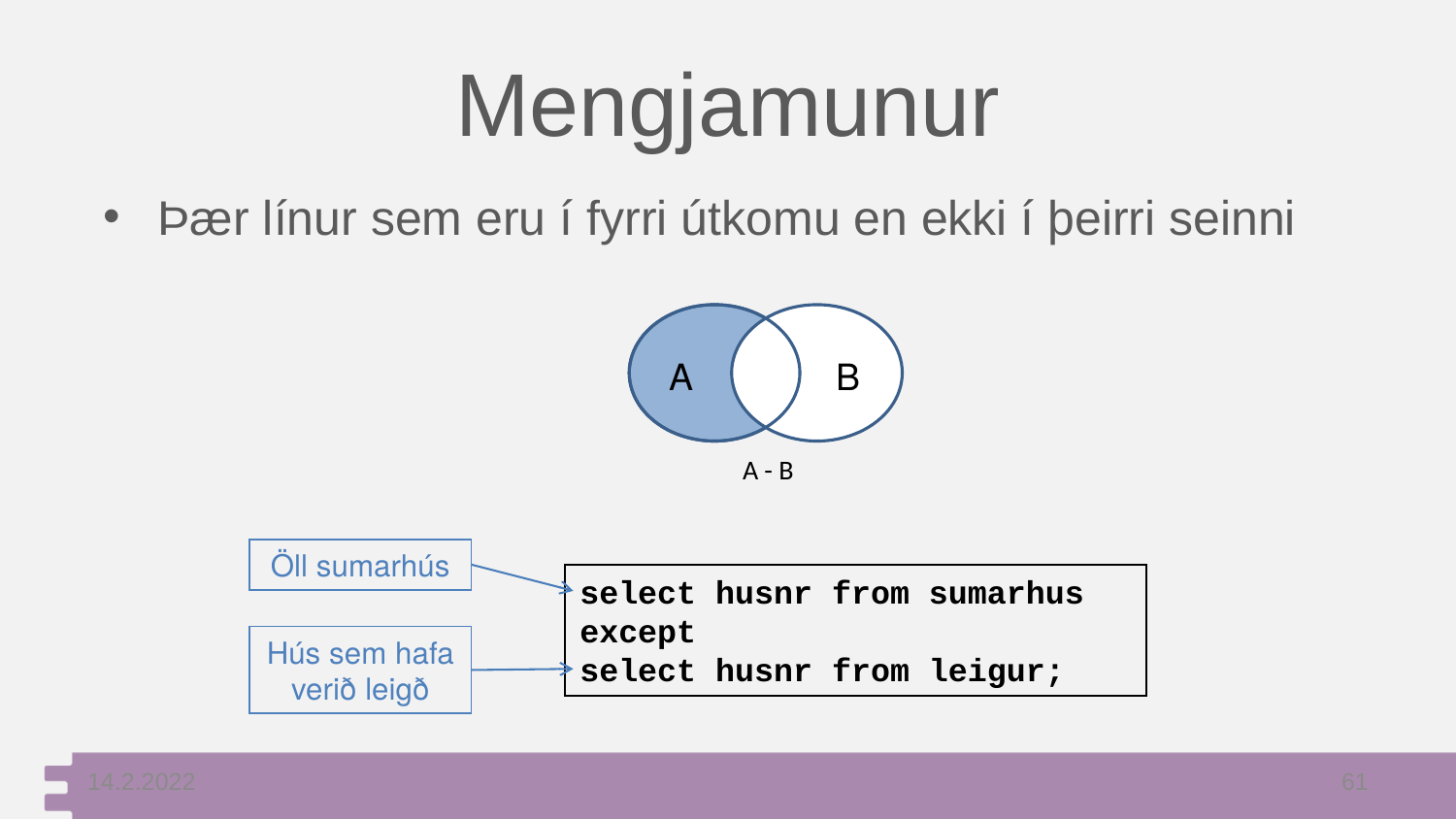

# Mengjamunur
Þær línur sem eru í fyrri útkomu en ekki í þeirri seinni

A
B
A - B
Öll sumarhús
select husnr from sumarhus
except
select husnr from leigur;
Hús sem hafa verið leigð
14.2.2022
61